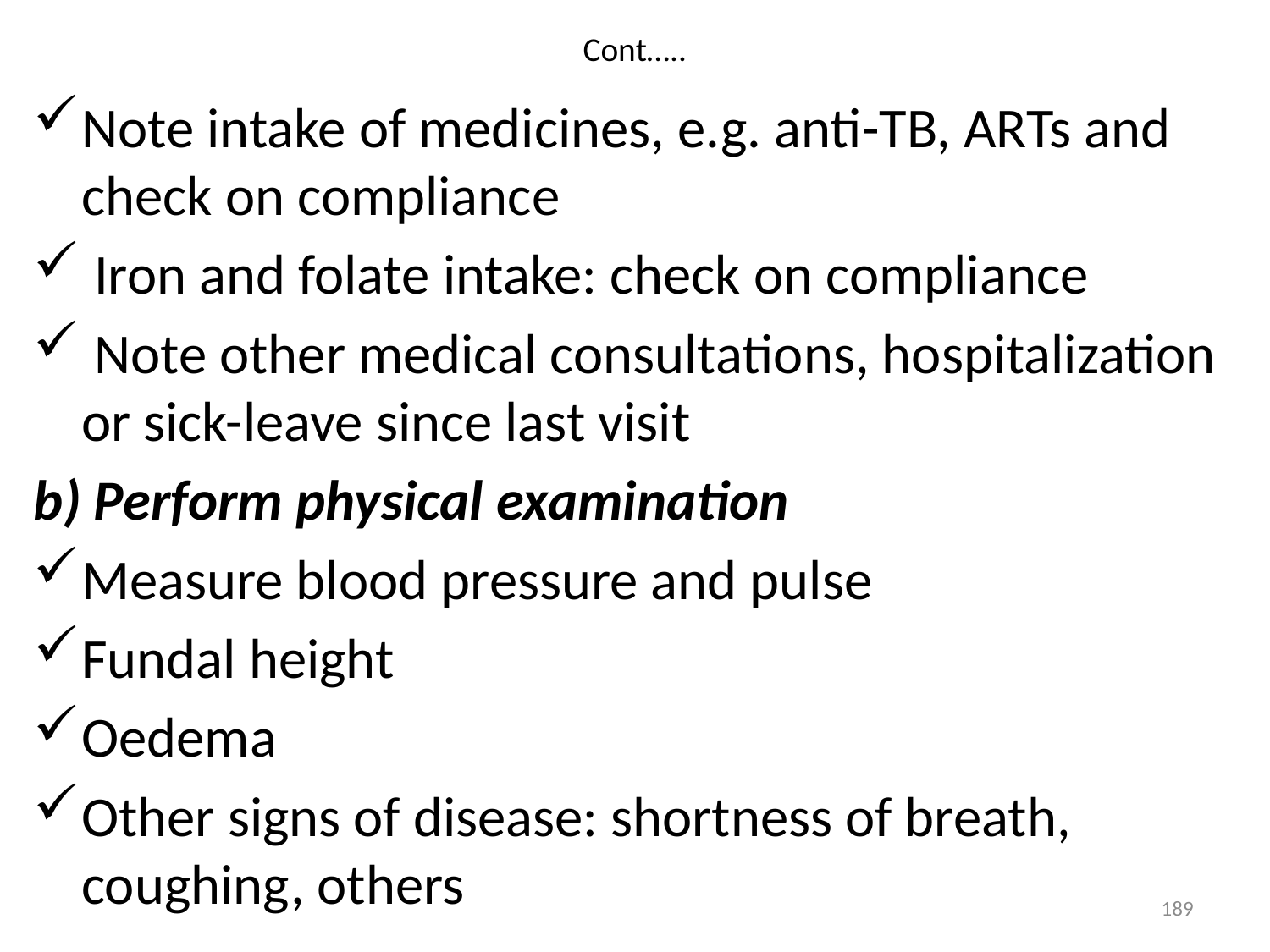

# Cont…..
Note intake of medicines, e.g. anti-TB, ARTs and check on compliance
 Iron and folate intake: check on compliance
 Note other medical consultations, hospitalization or sick-leave since last visit
b) Perform physical examination
Measure blood pressure and pulse
Fundal height
Oedema
Other signs of disease: shortness of breath, coughing, others

189